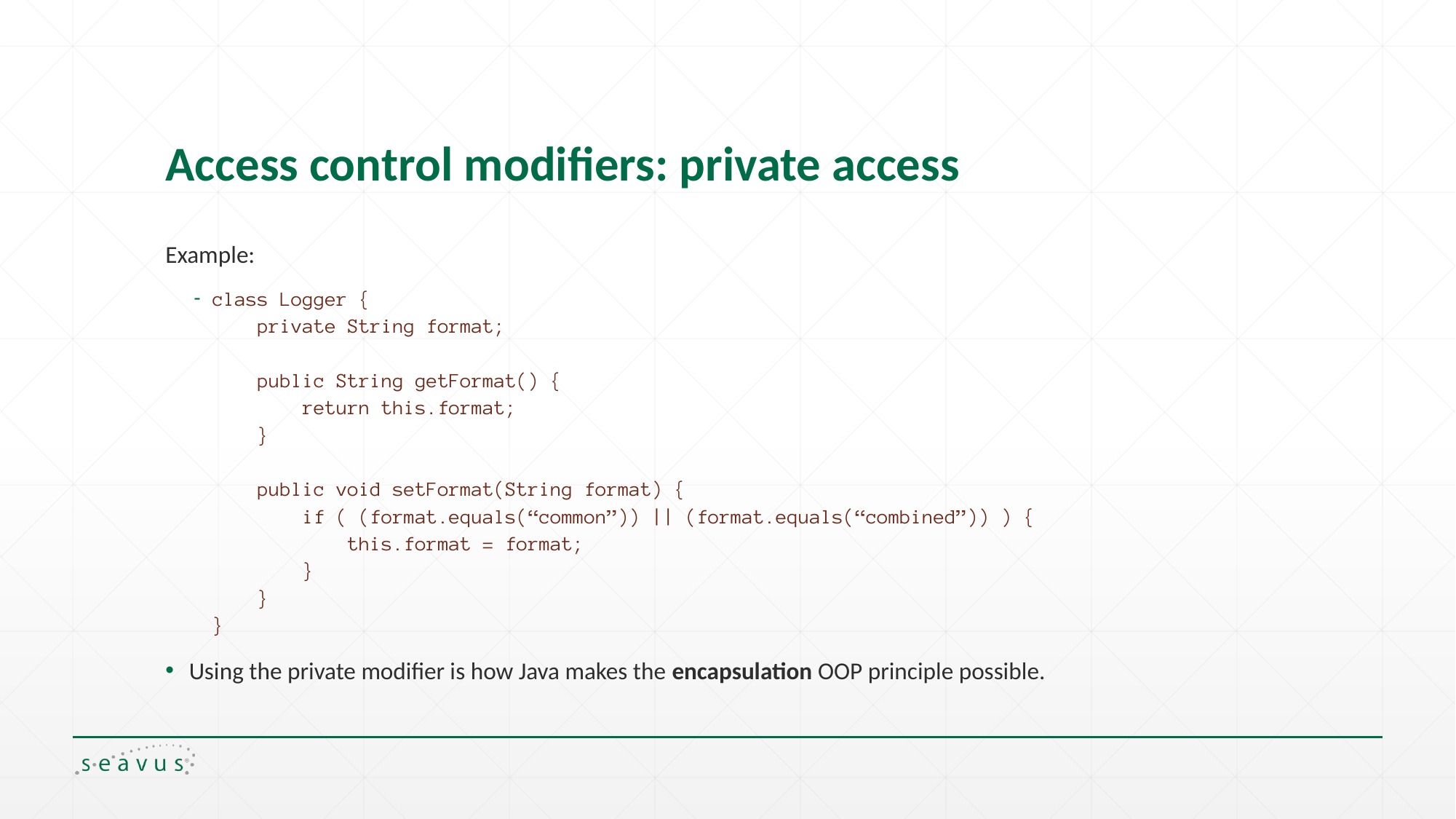

# Access control modifiers: private access
Example:
class Logger {
    private String format;
 
    public String getFormat() {
        return this.format;
    }
 
    public void setFormat(String format) {
        if ( (format.equals(“common”)) || (format.equals(“combined”)) ) {
            this.format = format;
        }
    }
}
Using the private modifier is how Java makes the encapsulation OOP principle possible.